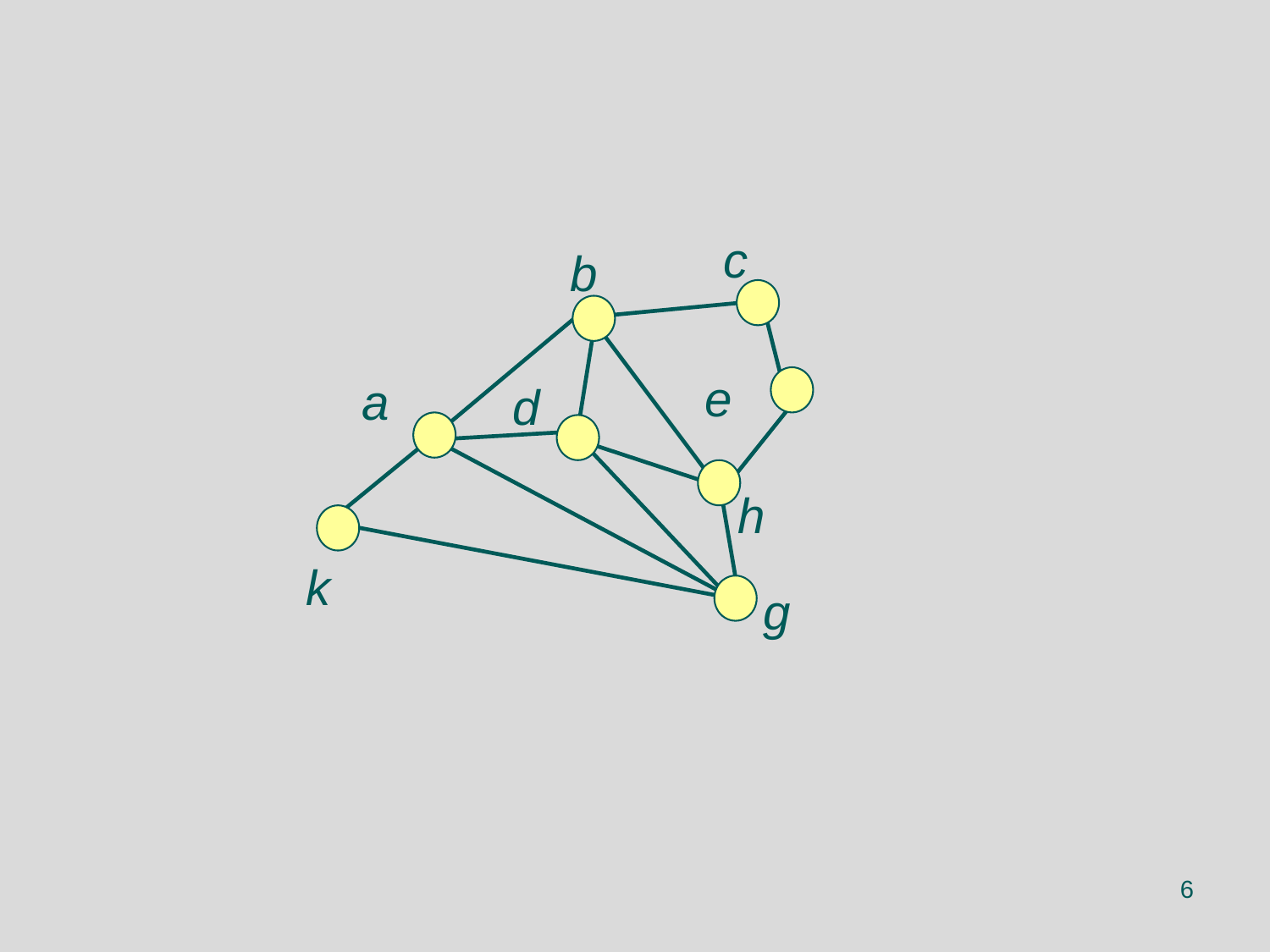

c
b

e
a
d

h

k
g

6